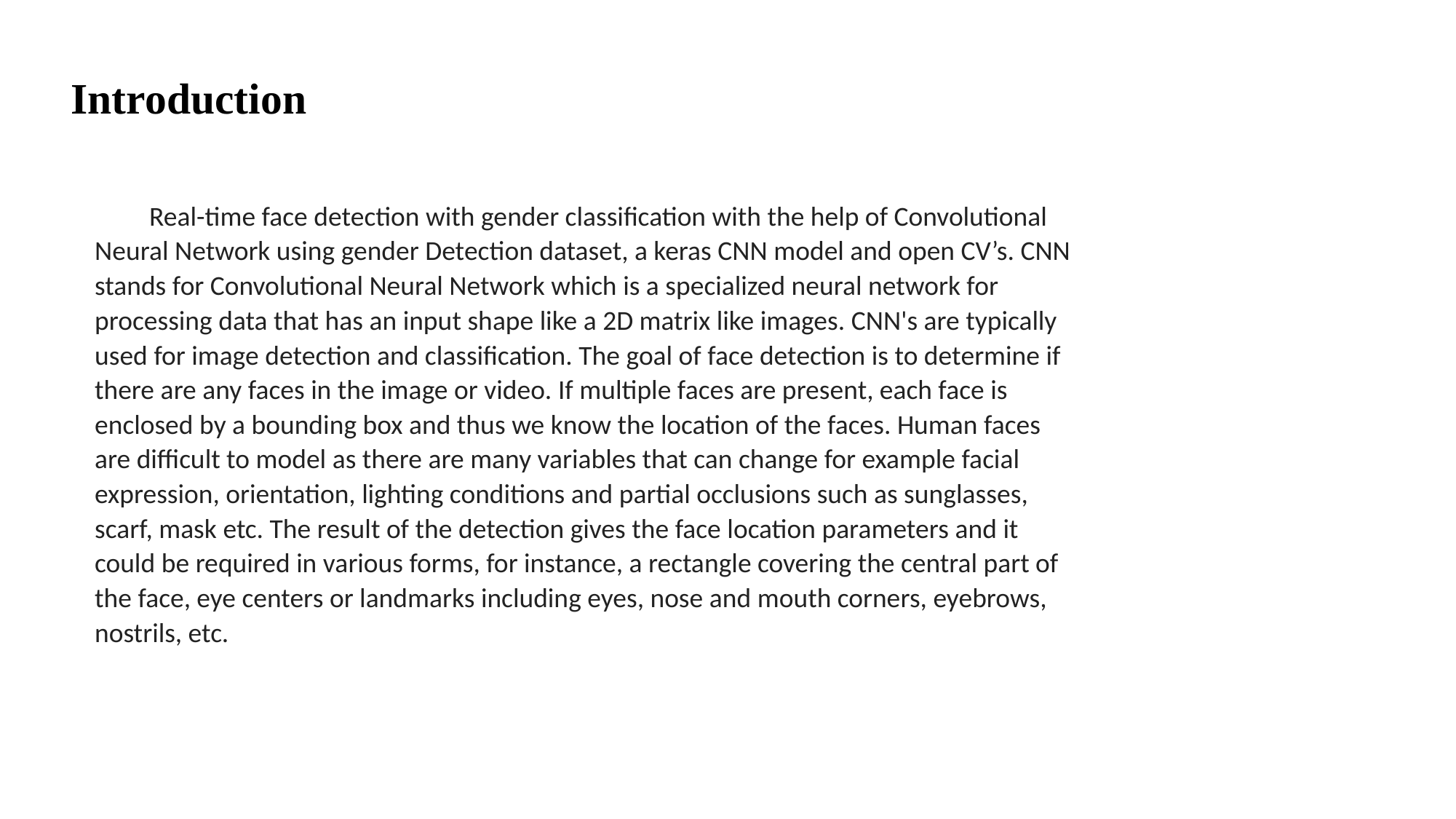

# Introduction

Real-time face detection with gender classification with the help of Convolutional Neural Network using gender Detection dataset, a keras CNN model and open CV’s. CNN stands for Convolutional Neural Network which is a specialized neural network for processing data that has an input shape like a 2D matrix like images. CNN's are typically used for image detection and classification. The goal of face detection is to determine if there are any faces in the image or video. If multiple faces are present, each face is enclosed by a bounding box and thus we know the location of the faces. Human faces are difficult to model as there are many variables that can change for example facial expression, orientation, lighting conditions and partial occlusions such as sunglasses, scarf, mask etc. The result of the detection gives the face location parameters and it could be required in various forms, for instance, a rectangle covering the central part of the face, eye centers or landmarks including eyes, nose and mouth corners, eyebrows, nostrils, etc.